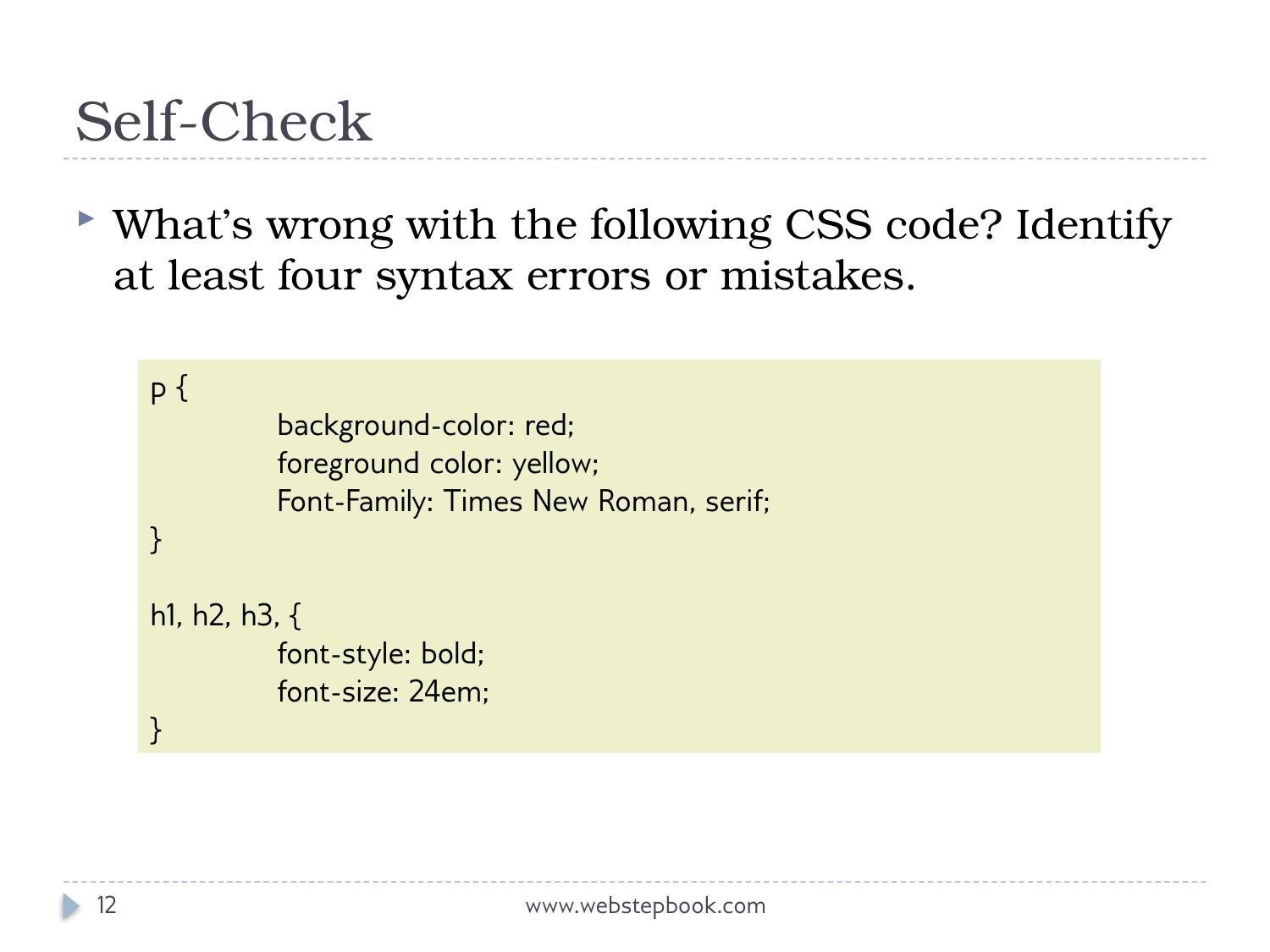

# Self-Check
What’s wrong with the following CSS code? Identify at least four syntax errors or mistakes.
p {
	background-color: red;
	foreground color: yellow;
	Font-Family: Times New Roman, serif;
}

h1, h2, h3, {
	font-style: bold;
	font-size: 24em;
}
12
www.webstepbook.com